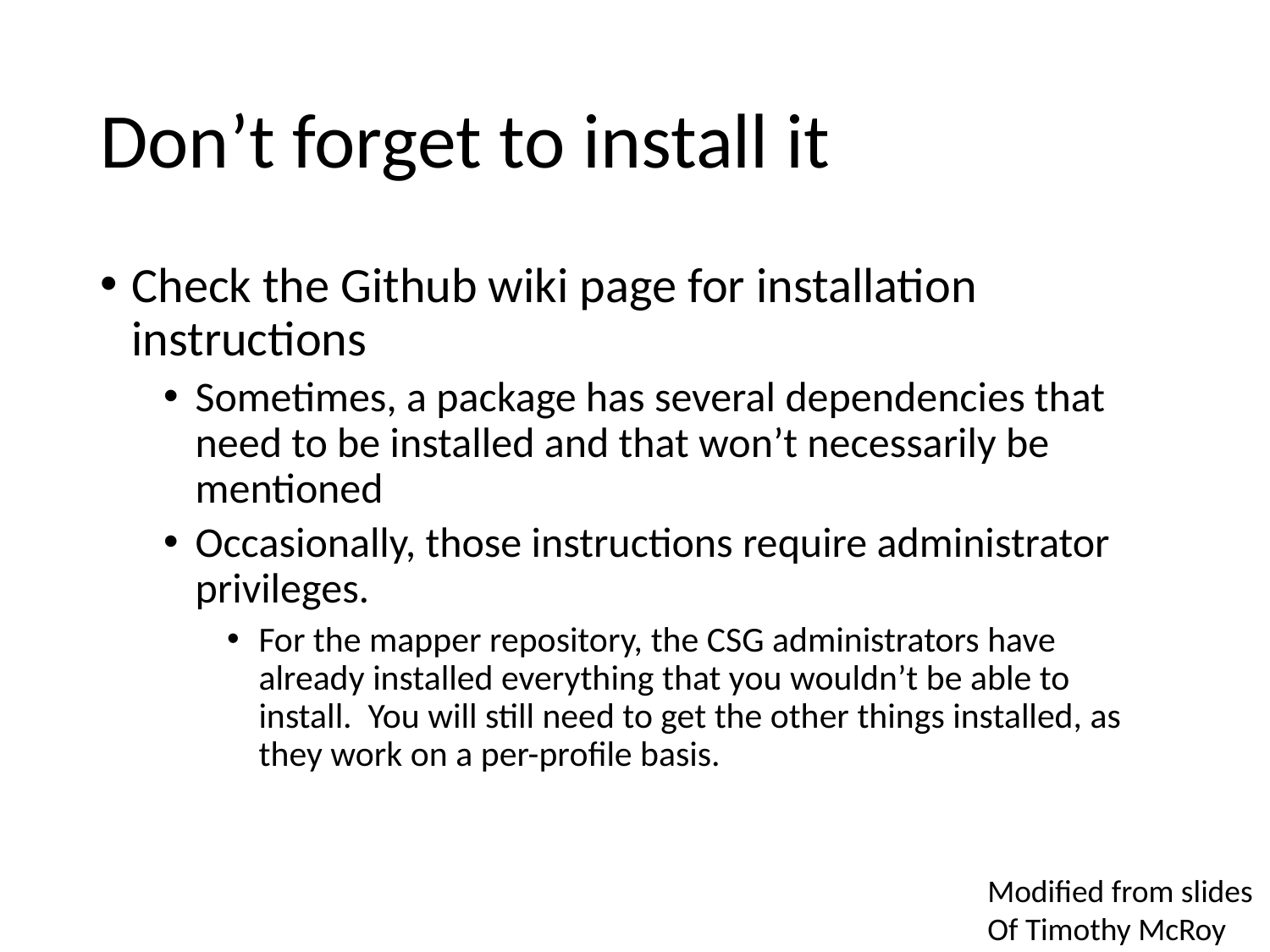

# Don’t forget to install it
Check the Github wiki page for installation instructions
Sometimes, a package has several dependencies that need to be installed and that won’t necessarily be mentioned
Occasionally, those instructions require administrator privileges.
For the mapper repository, the CSG administrators have already installed everything that you wouldn’t be able to install.  You will still need to get the other things installed, as they work on a per-profile basis.
Modified from slides
Of Timothy McRoy